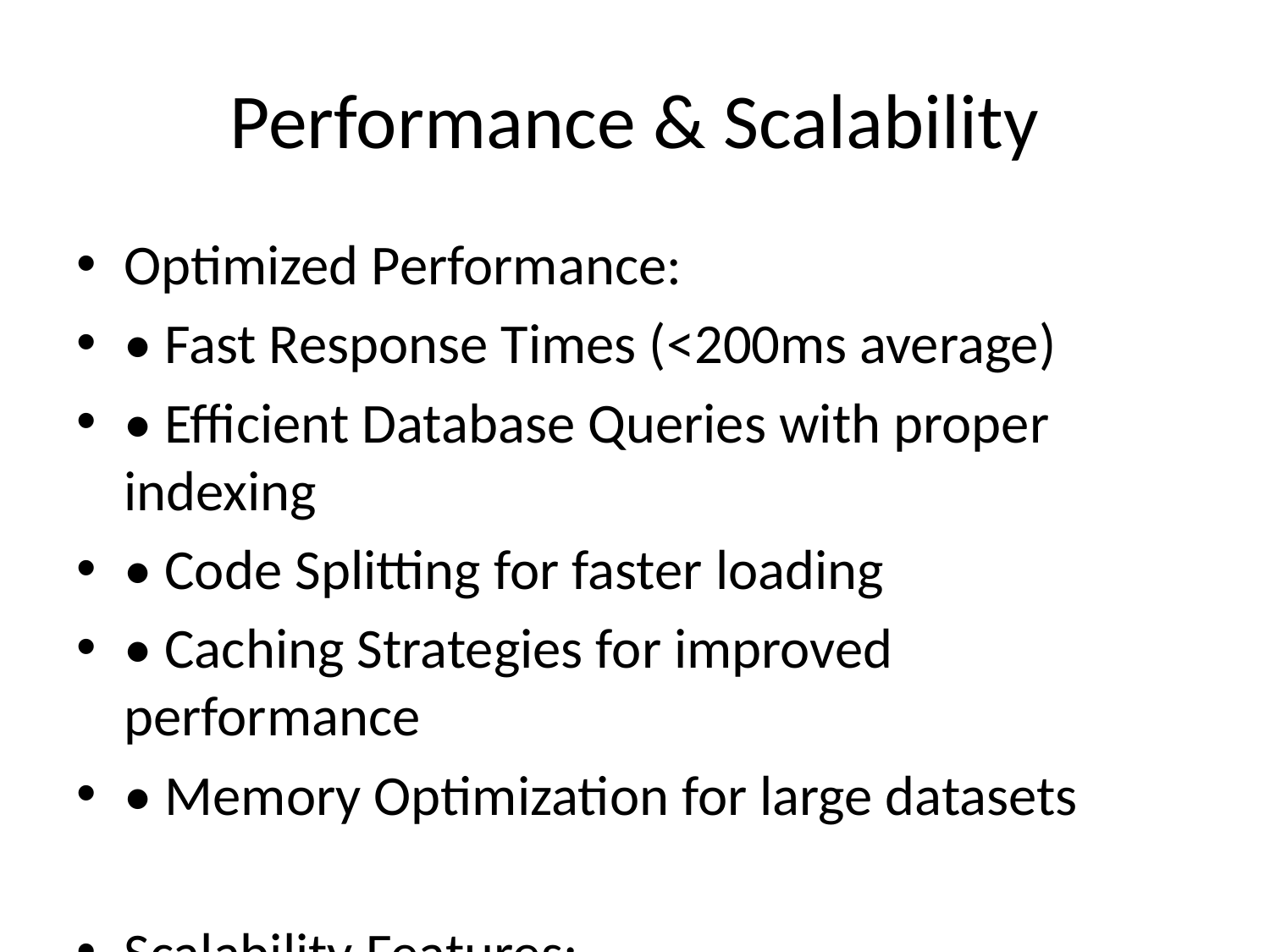

# Performance & Scalability
Optimized Performance:
• Fast Response Times (<200ms average)
• Efficient Database Queries with proper indexing
• Code Splitting for faster loading
• Caching Strategies for improved performance
• Memory Optimization for large datasets

Scalability Features:
✅ Horizontal Scaling ready architecture
✅ Database Optimization for large datasets
✅ Concurrent User Support (100+ users)
✅ Load Balancing compatibility
✅ Microservices ready design